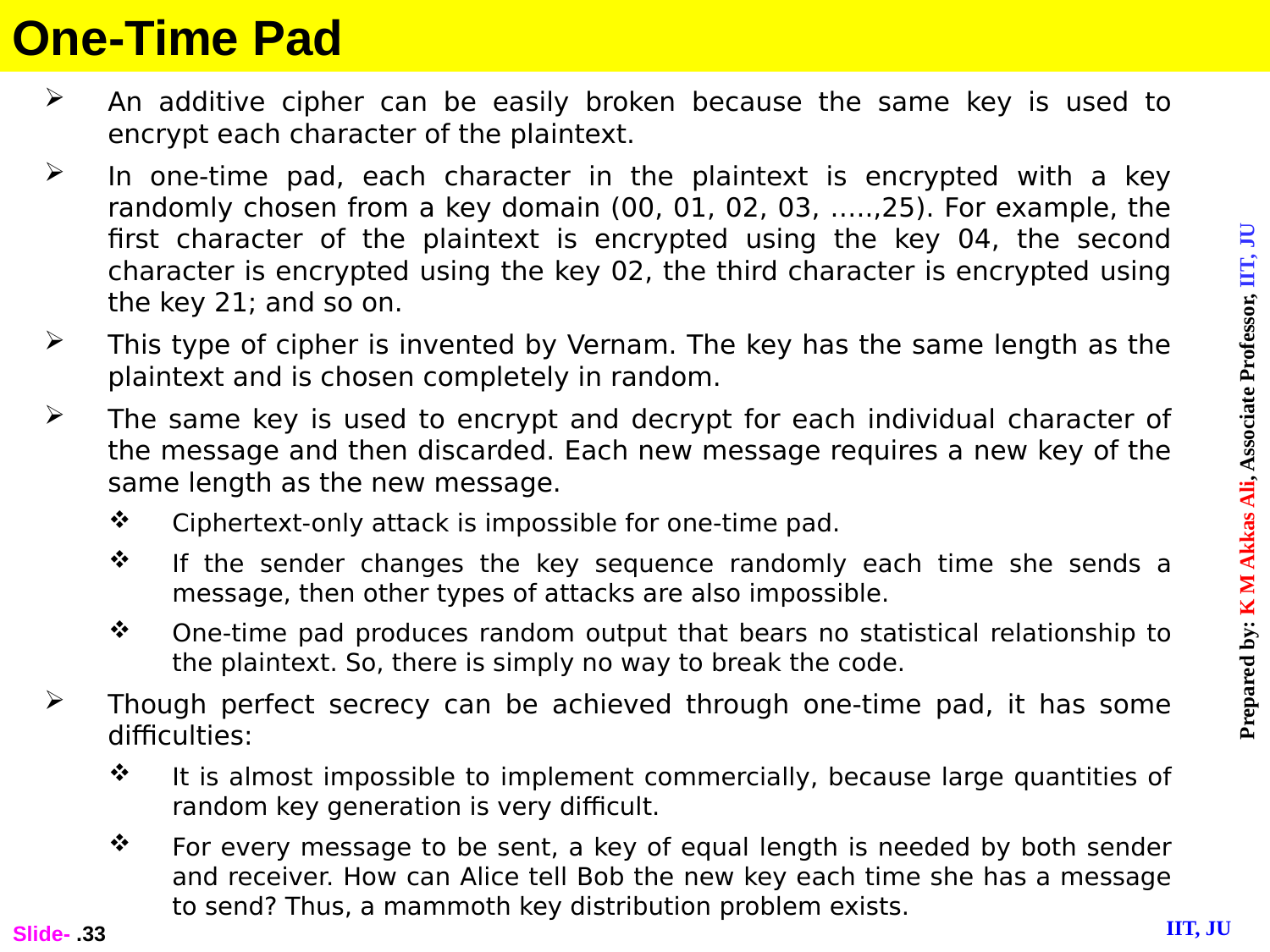

One-Time Pad
An additive cipher can be easily broken because the same key is used to encrypt each character of the plaintext.
In one-time pad, each character in the plaintext is encrypted with a key randomly chosen from a key domain (00, 01, 02, 03, …..,25). For example, the first character of the plaintext is encrypted using the key 04, the second character is encrypted using the key 02, the third character is encrypted using the key 21; and so on.
This type of cipher is invented by Vernam. The key has the same length as the plaintext and is chosen completely in random.
The same key is used to encrypt and decrypt for each individual character of the message and then discarded. Each new message requires a new key of the same length as the new message.
Ciphertext-only attack is impossible for one-time pad.
If the sender changes the key sequence randomly each time she sends a message, then other types of attacks are also impossible.
One-time pad produces random output that bears no statistical relationship to the plaintext. So, there is simply no way to break the code.
Though perfect secrecy can be achieved through one-time pad, it has some difficulties:
It is almost impossible to implement commercially, because large quantities of random key generation is very difficult.
For every message to be sent, a key of equal length is needed by both sender and receiver. How can Alice tell Bob the new key each time she has a message to send? Thus, a mammoth key distribution problem exists.
Slide- .33